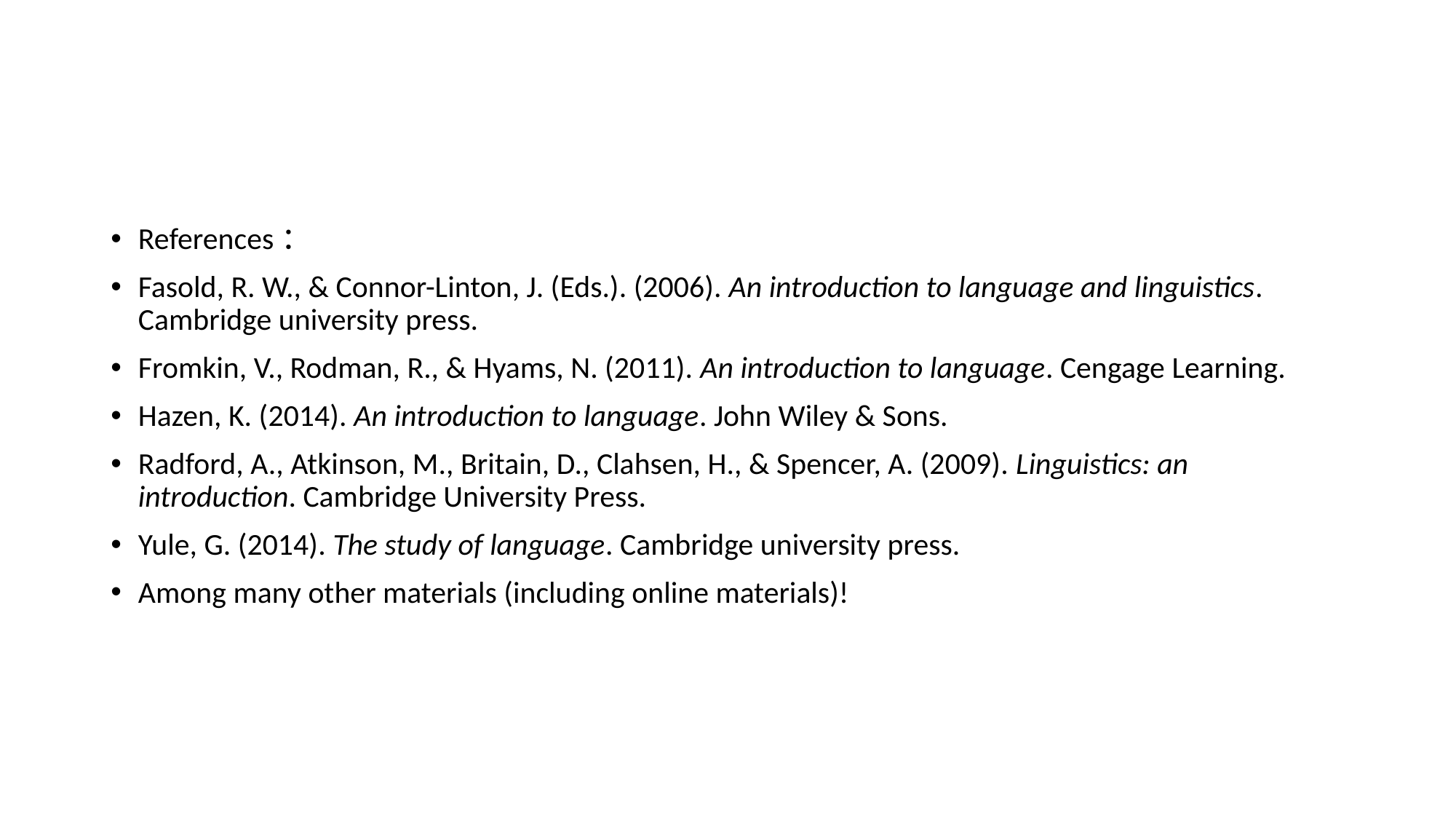

#
References：
Fasold, R. W., & Connor-Linton, J. (Eds.). (2006). An introduction to language and linguistics. Cambridge university press.
Fromkin, V., Rodman, R., & Hyams, N. (2011). An introduction to language. Cengage Learning.
Hazen, K. (2014). An introduction to language. John Wiley & Sons.
Radford, A., Atkinson, M., Britain, D., Clahsen, H., & Spencer, A. (2009). Linguistics: an introduction. Cambridge University Press.
Yule, G. (2014). The study of language. Cambridge university press.
Among many other materials (including online materials)!